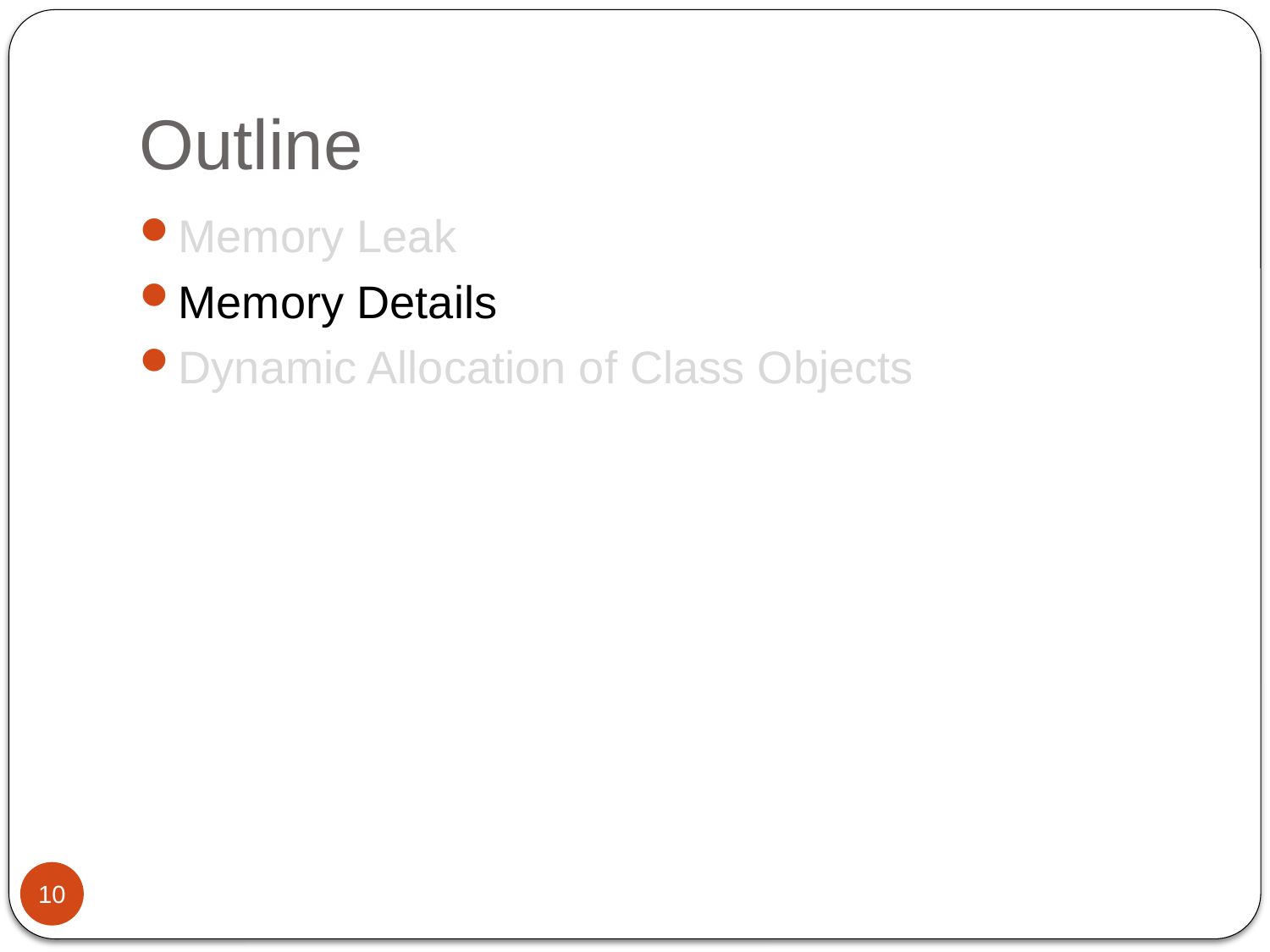

# Outline
Memory Leak
Memory Details
Dynamic Allocation of Class Objects
10